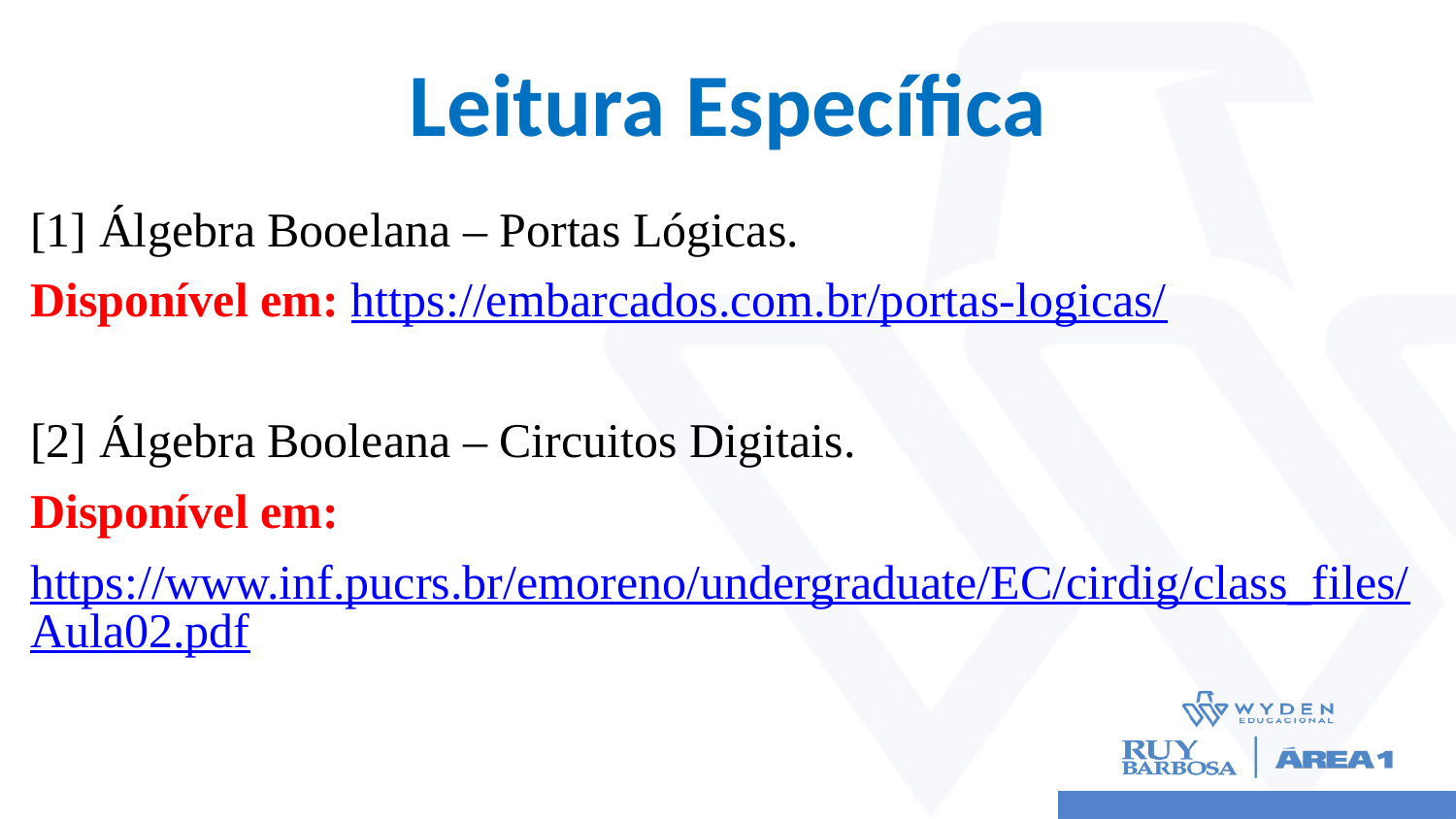

# Leitura Específica
[1] Álgebra Booelana – Portas Lógicas.
Disponível em: https://embarcados.com.br/portas-logicas/

[2] Álgebra Booleana – Circuitos Digitais.
Disponível em:
https://www.inf.pucrs.br/emoreno/undergraduate/EC/cirdig/class_files/Aula02.pdf